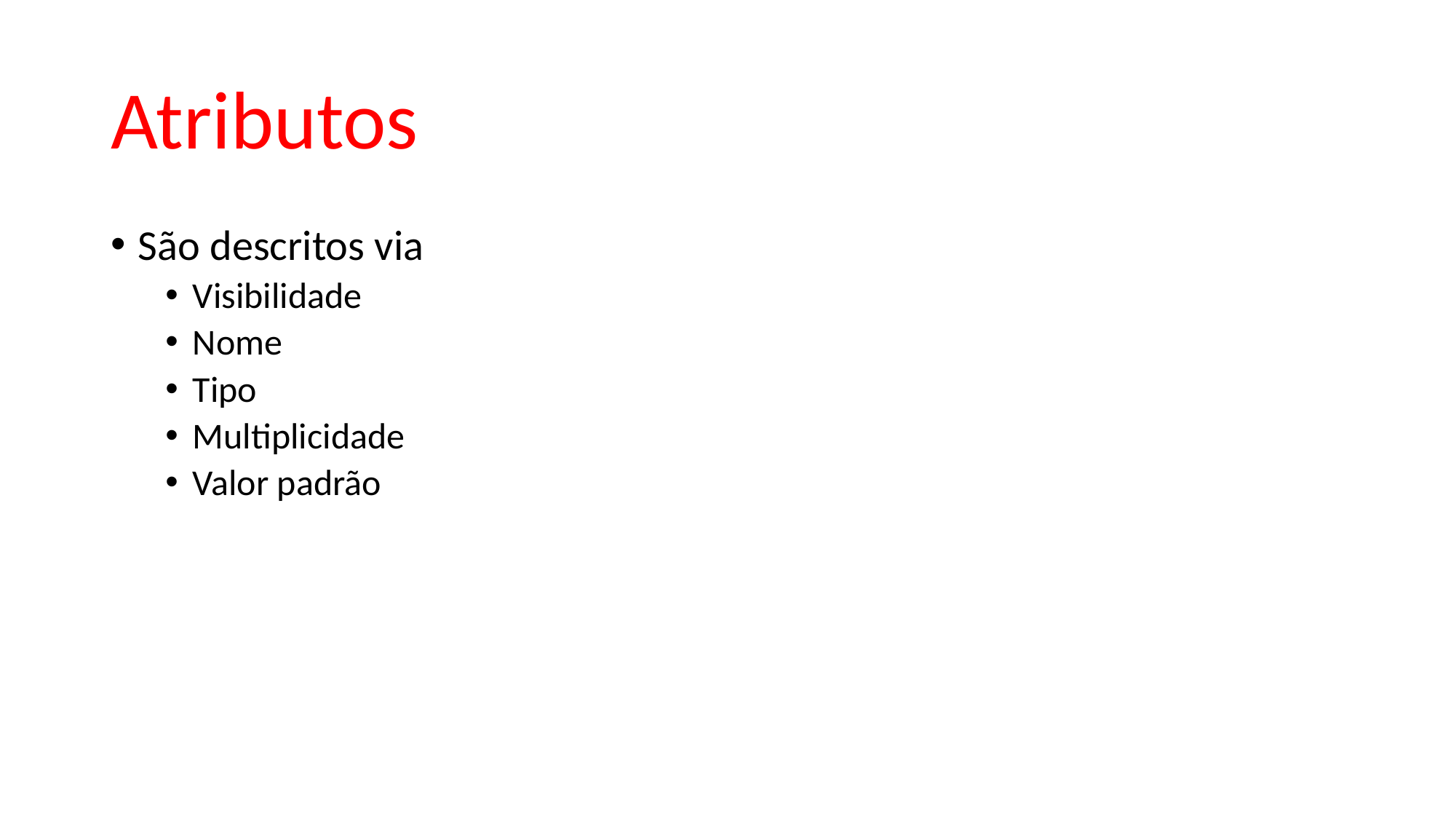

# Atributos
São descritos via
Visibilidade
Nome
Tipo
Multiplicidade
Valor padrão